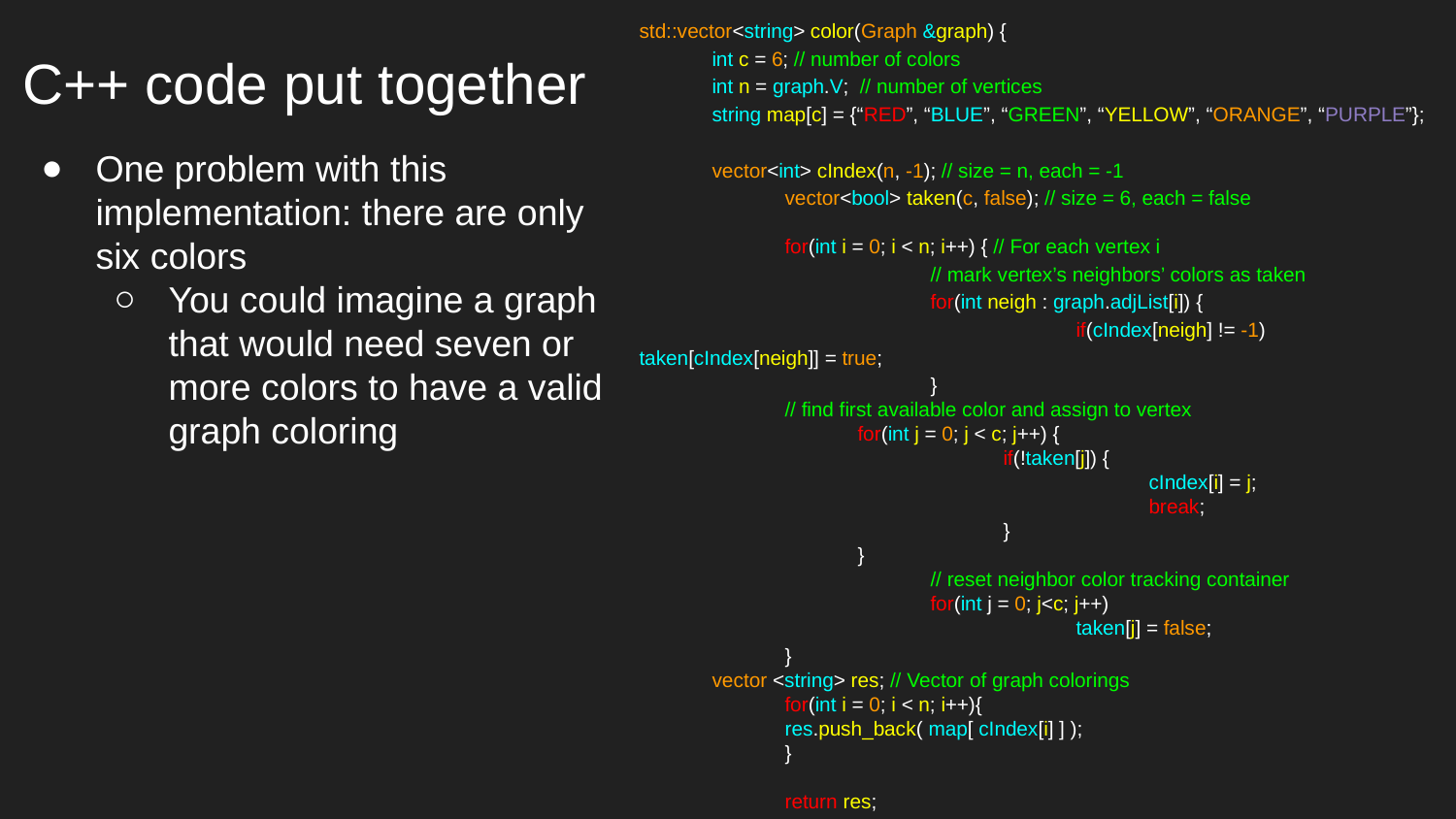

std::vector<string> color(Graph &graph) {
int c = 6; // number of colors
int n = graph.V;  // number of vertices
string map[c] = {“RED”, “BLUE”, “GREEN”, “YELLOW”, “ORANGE”, “PURPLE”};

vector<int> cIndex(n, -1); // size = n, each = -1
	vector<bool> taken(c, false); // size = 6, each = false
	for(int i = 0; i < n; i++) { // For each vertex i
		// mark vertex’s neighbors’ colors as taken
		for(int neigh : graph.adjList[i]) {
			if(cIndex[neigh] != -1)  taken[cIndex[neigh]] = true;
		}
// find first available color and assign to vertex
	for(int j = 0; j < c; j++) {
		if(!taken[j]) {
			cIndex[i] = j;
			break;
		}
	}
		// reset neighbor color tracking container
		for(int j = 0; j<c; j++)
			taken[j] = false;
	}
vector <string> res; // Vector of graph colorings
	for(int i = 0; i < n; i++){
res.push_back( map[ cIndex[i] ] );
	}

	return res;
}

C++ code put together
One problem with this implementation: there are only six colors
You could imagine a graph that would need seven or more colors to have a valid graph coloring